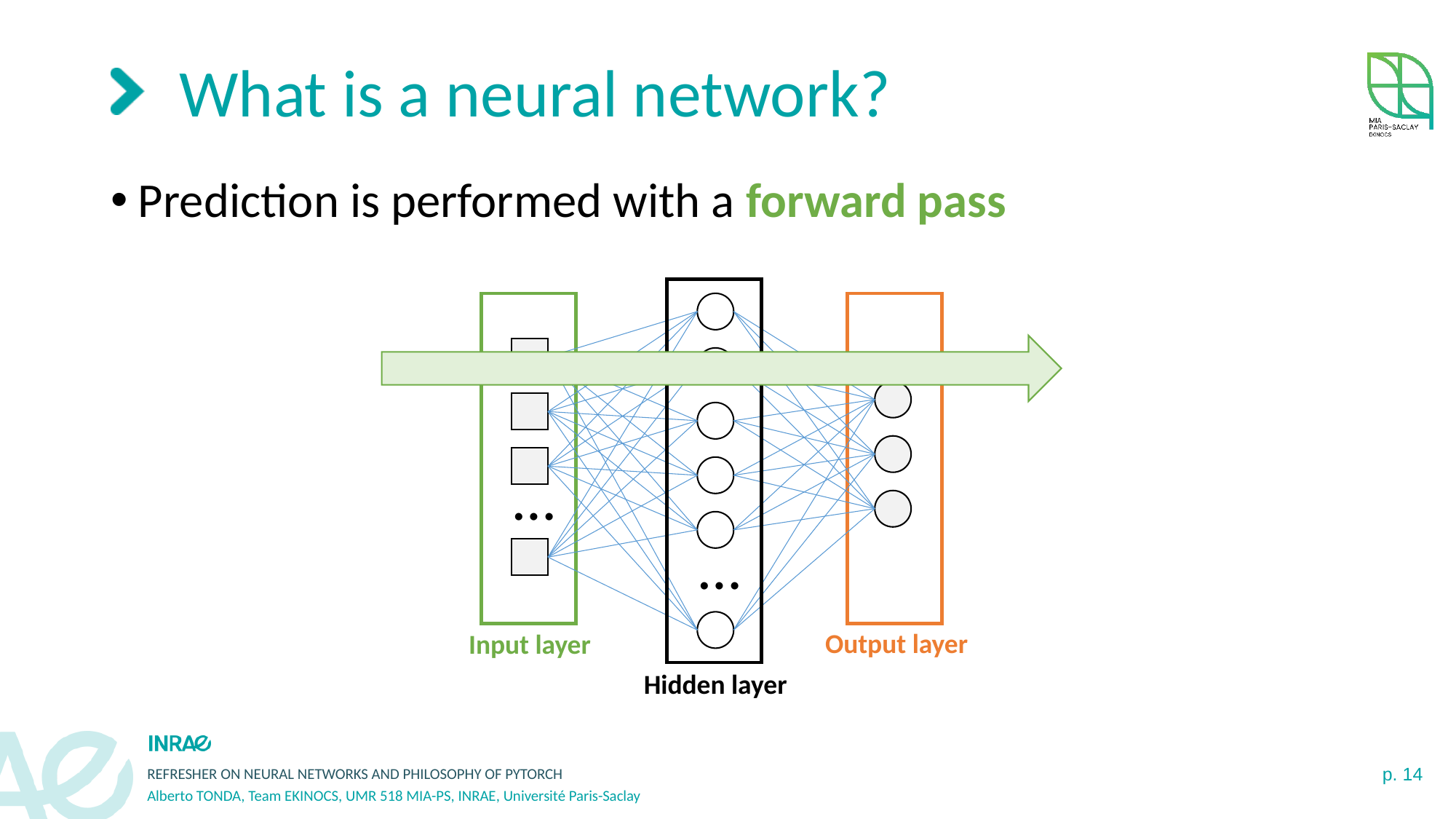

# What is a neural network?
Prediction is performed with a forward pass

…

…

Output layer
Input layer
Hidden layer